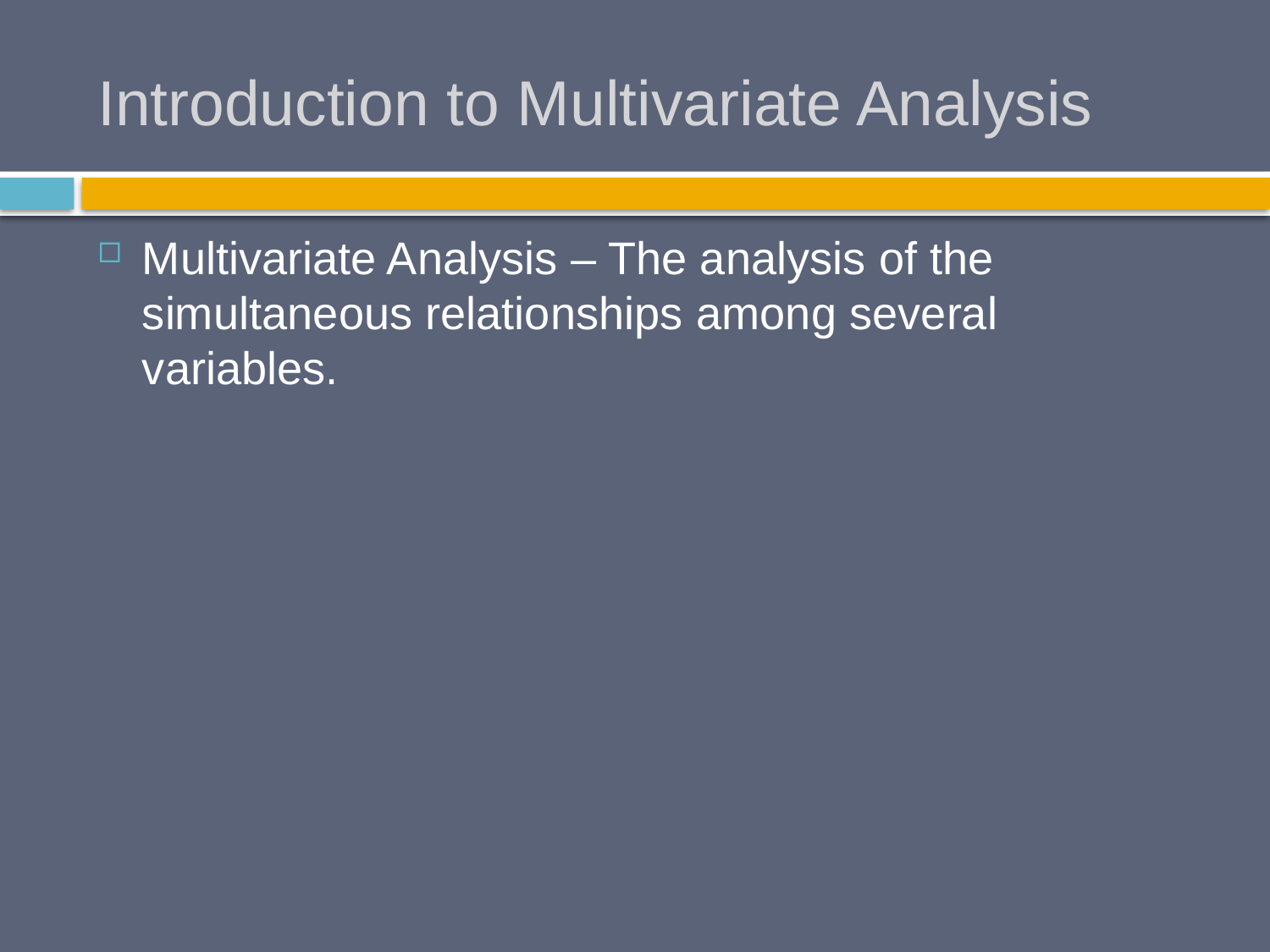

# Introduction to Multivariate Analysis
Multivariate Analysis – The analysis of the simultaneous relationships among several variables.